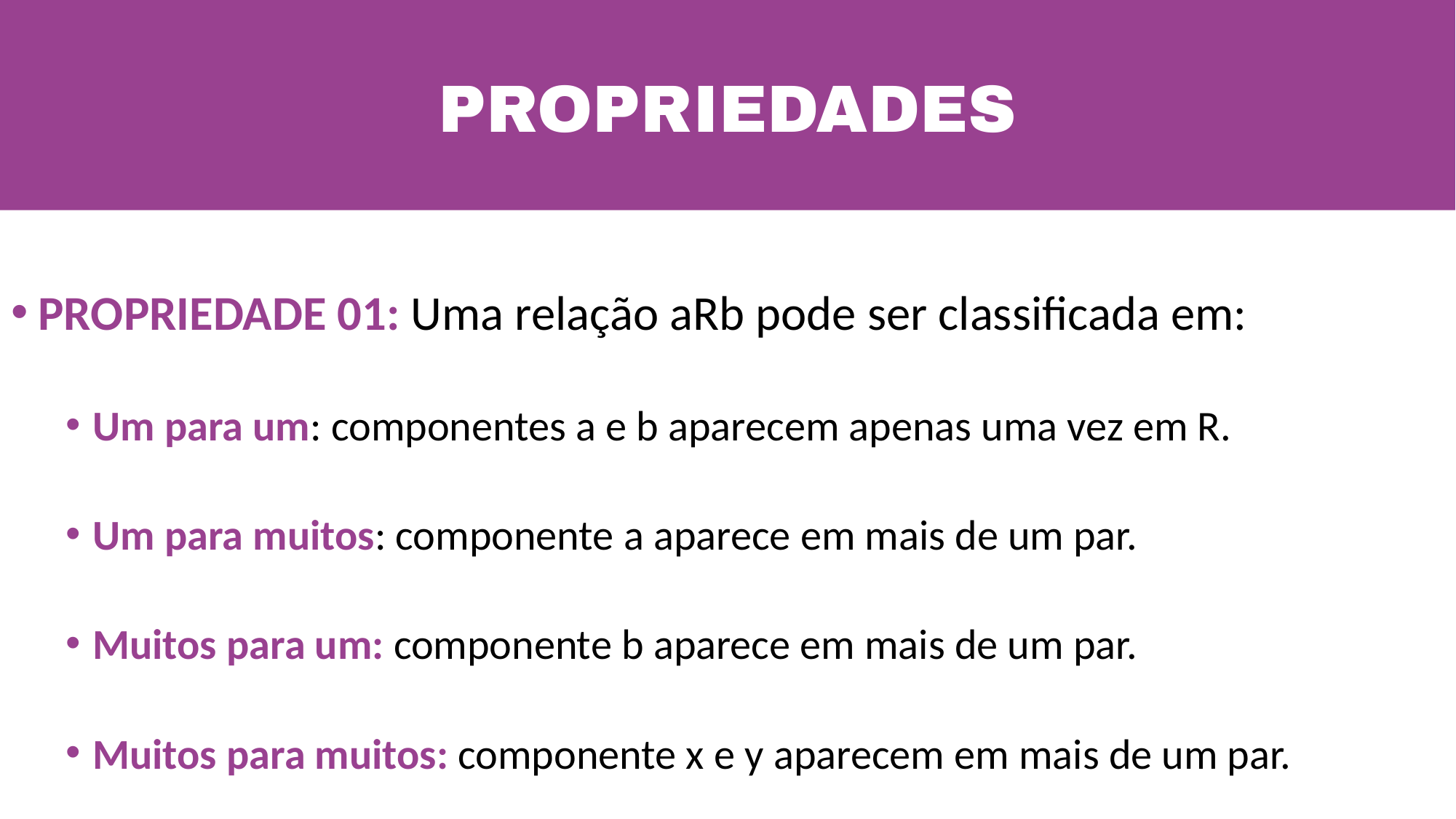

PROPRIEDADES
#
PROPRIEDADE 01: Uma relação aRb pode ser classificada em:
Um para um: componentes a e b aparecem apenas uma vez em R.
Um para muitos: componente a aparece em mais de um par.
Muitos para um: componente b aparece em mais de um par.
Muitos para muitos: componente x e y aparecem em mais de um par.